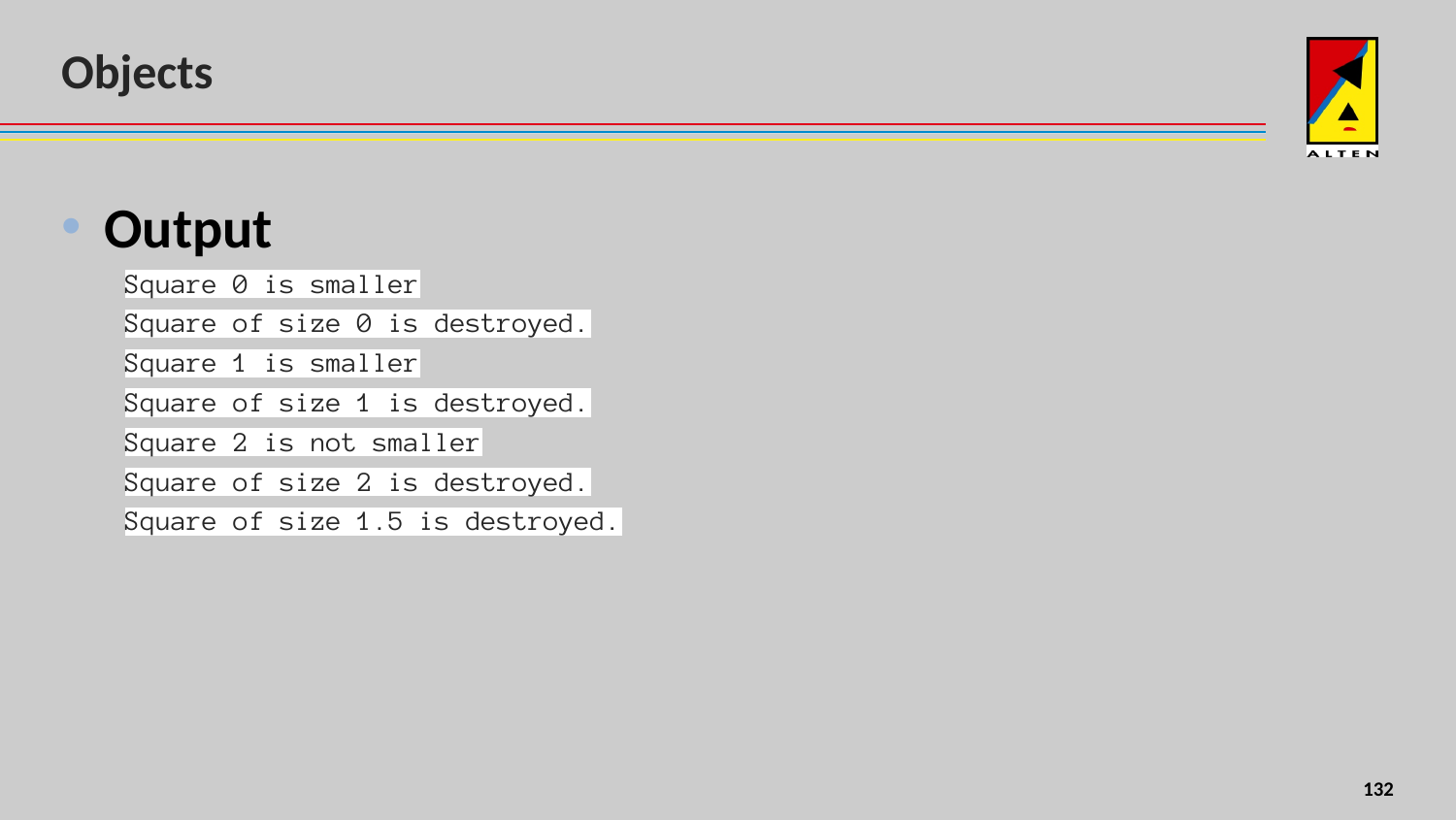

# Objects
Output
Square 0 is smaller
Square of size 0 is destroyed.
Square 1 is smaller
Square of size 1 is destroyed.
Square 2 is not smaller
Square of size 2 is destroyed.
Square of size 1.5 is destroyed.
132